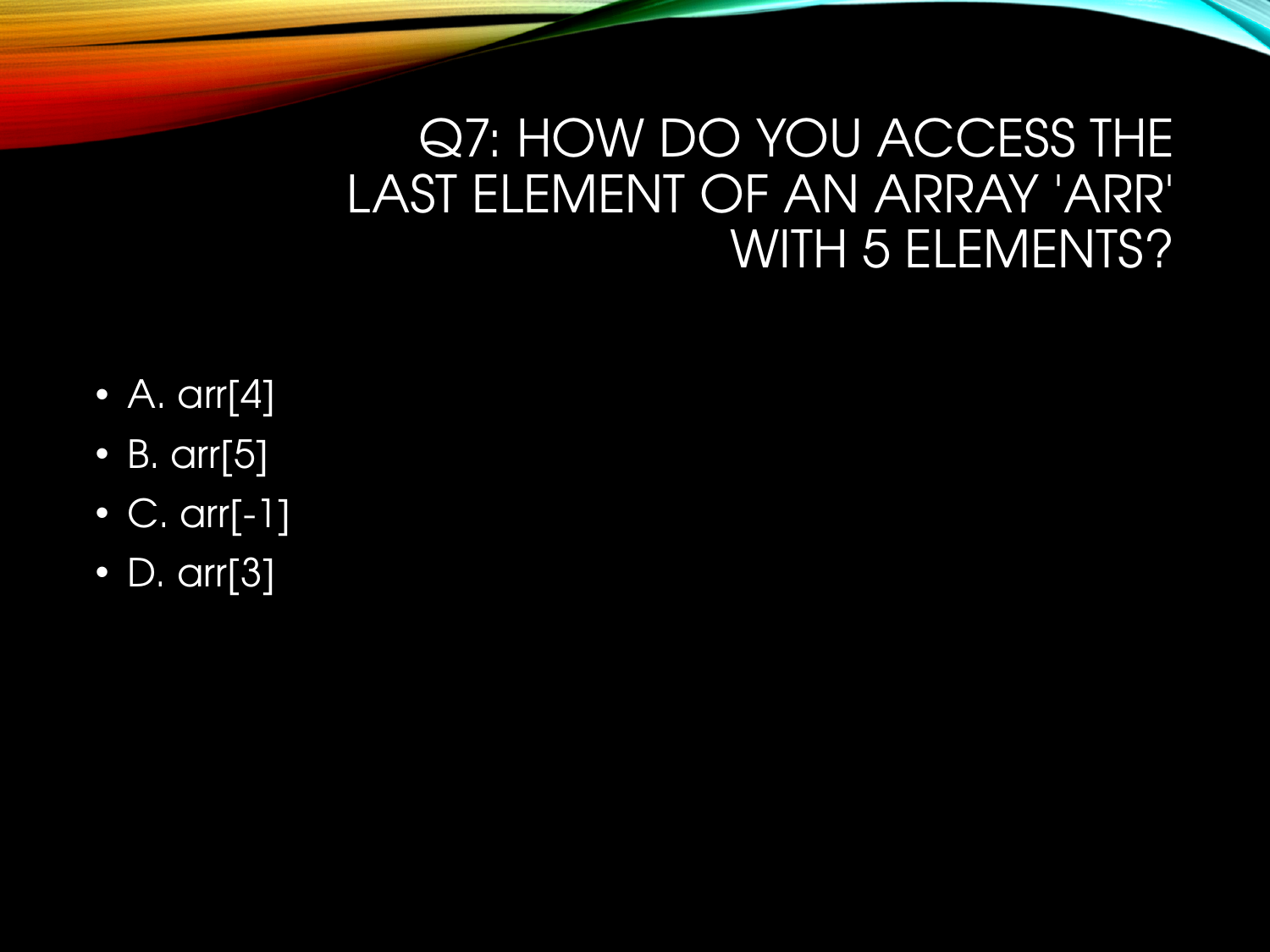

# Q7: How do you access the last element of an array 'arr' with 5 elements?

A. arr[4]
B. arr[5]
C. arr[-1]
D. arr[3]